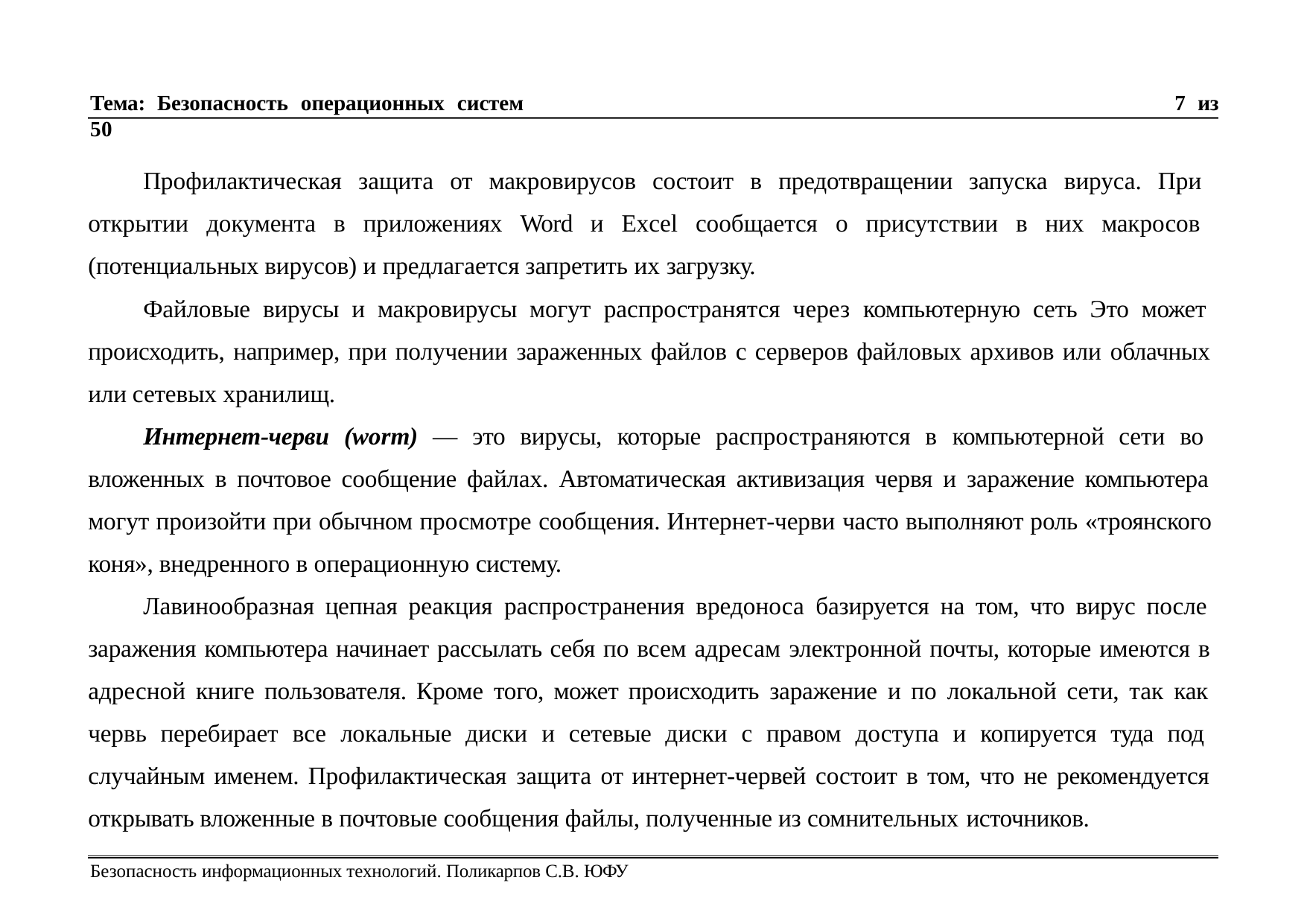

Тема: Безопасность операционных систем	7 из 50
Профилактическая защита от макровирусов состоит в предотвращении запуска вируса. При  открытии документа в приложениях Word и Excel сообщается о присутствии в них макросов  (потенциальных вирусов) и предлагается запретить их загрузку.
Файловые вирусы и макровирусы могут распространятся через компьютерную сеть Это может  происходить, например, при получении зараженных файлов с серверов файловых архивов или облачных  или сетевых хранилищ.
Интернет-черви (worm) — это вирусы, которые распространяются в компьютерной сети во  вложенных в почтовое сообщение файлах. Автоматическая активизация червя и заражение компьютера  могут произойти при обычном просмотре сообщения. Интернет-черви часто выполняют роль «троянского  коня», внедренного в операционную систему.
Лавинообразная цепная реакция распространения вредоноса базируется на том, что вирус после  заражения компьютера начинает рассылать себя по всем адресам электронной почты, которые имеются в  адресной книге пользователя. Кроме того, может происходить заражение и по локальной сети, так как  червь перебирает все локальные диски и сетевые диски с правом доступа и копируется туда под  случайным именем. Профилактическая защита от интернет-червей состоит в том, что не рекомендуется  открывать вложенные в почтовые сообщения файлы, полученные из сомнительных источников.

Безопасность информационных технологий. Поликарпов С.В. ЮФУ